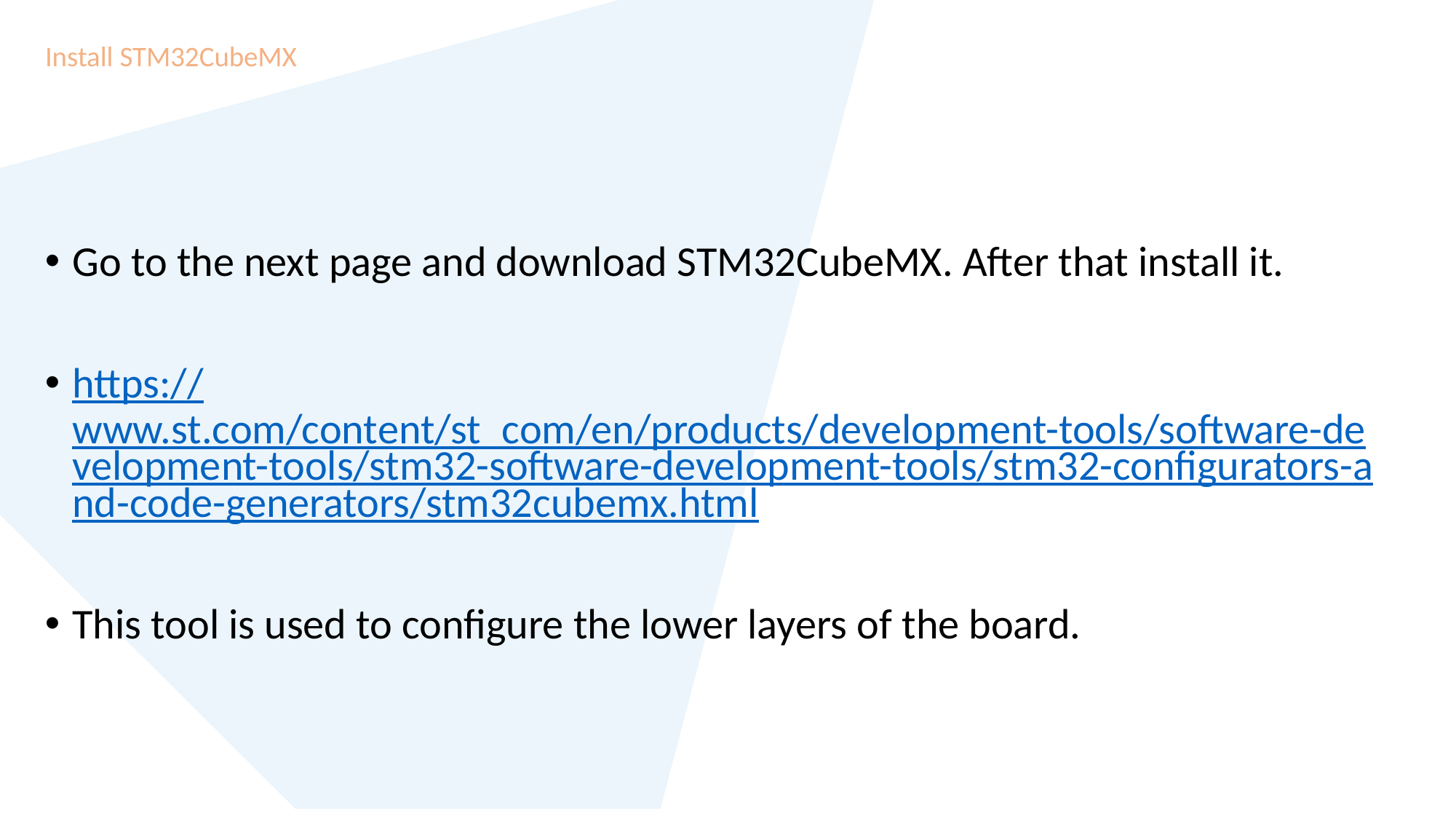

# Install STM32CubeMX

Go to the next page and download STM32CubeMX. After that install it.

https://www.st.com/content/st_com/en/products/development-tools/software-development-tools/stm32-software-development-tools/stm32-configurators-and-code-generators/stm32cubemx.html

This tool is used to configure the lower layers of the board.